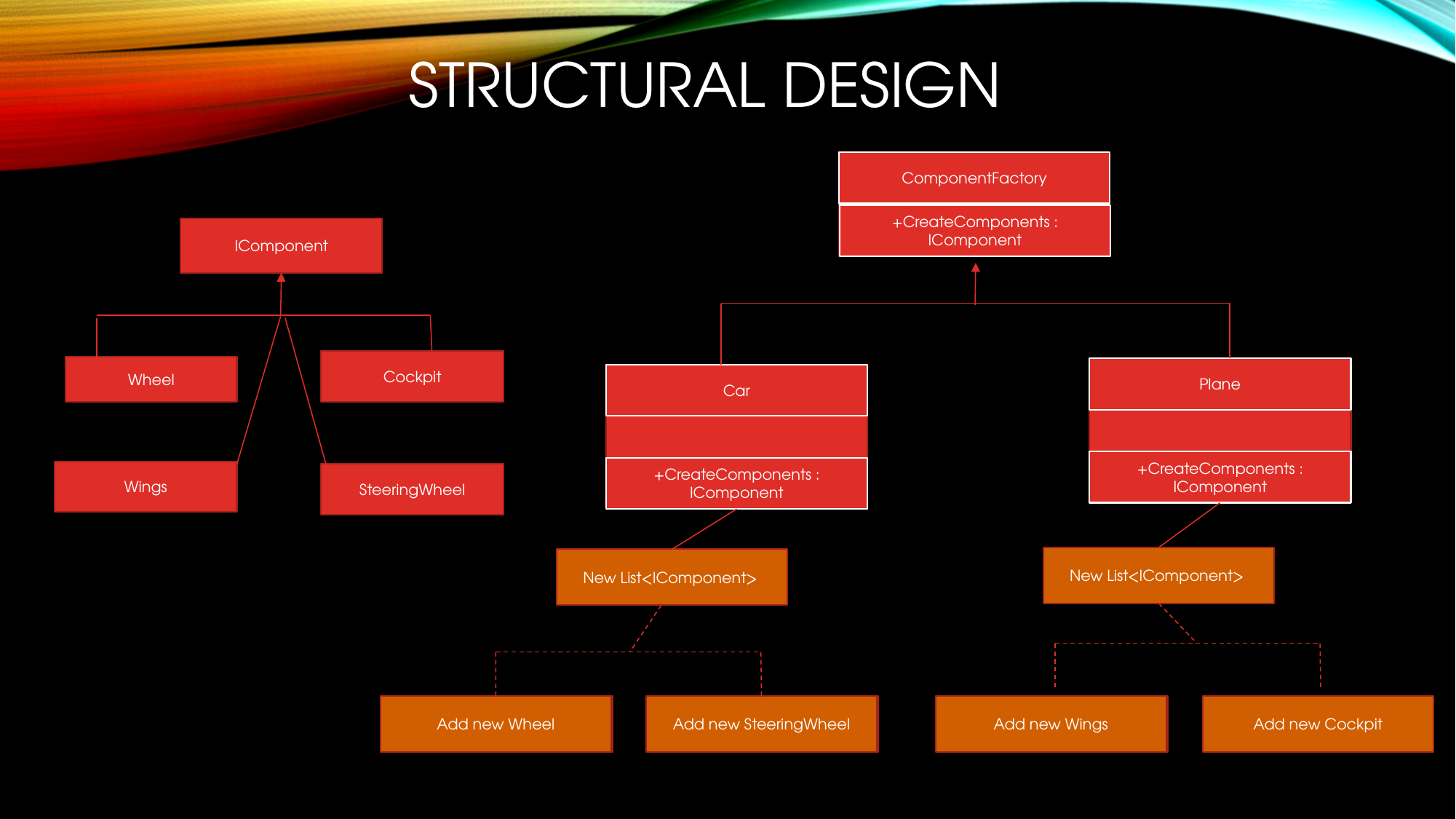

# Structural design
ComponentFactory

+CreateComponents : IComponent
IComponent
Cockpit
Wheel
Plane

Car

+CreateComponents : IComponent

+CreateComponents : IComponent

Wings
SteeringWheel
New List<IComponent>
New List<IComponent>
Add new SteeringWheel
Add new Wheel
Add new Wings
Return new SteeringWheel
Add new Cockpit
Return new Wheel
Return new Wings